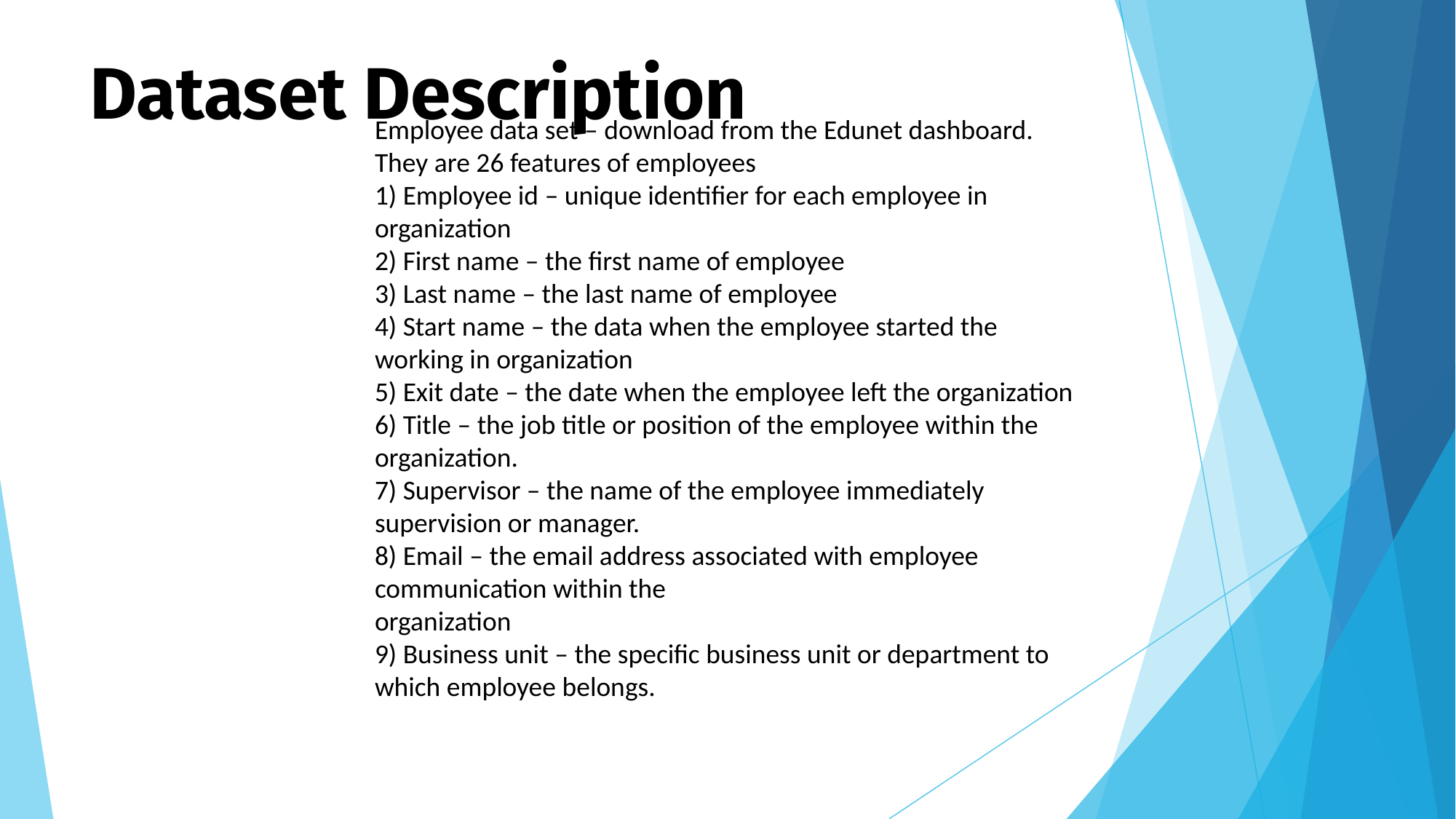

# Dataset Description
Employee data set – download from the Edunet dashboard.
They are 26 features of employees
1) Employee id – unique identifier for each employee in organization
2) First name – the first name of employee
3) Last name – the last name of employee
4) Start name – the data when the employee started the working in organization
5) Exit date – the date when the employee left the organization
6) Title – the job title or position of the employee within the organization.
7) Supervisor – the name of the employee immediately supervision or manager.
8) Email – the email address associated with employee communication within the
organization
9) Business unit – the specific business unit or department to which employee belongs.